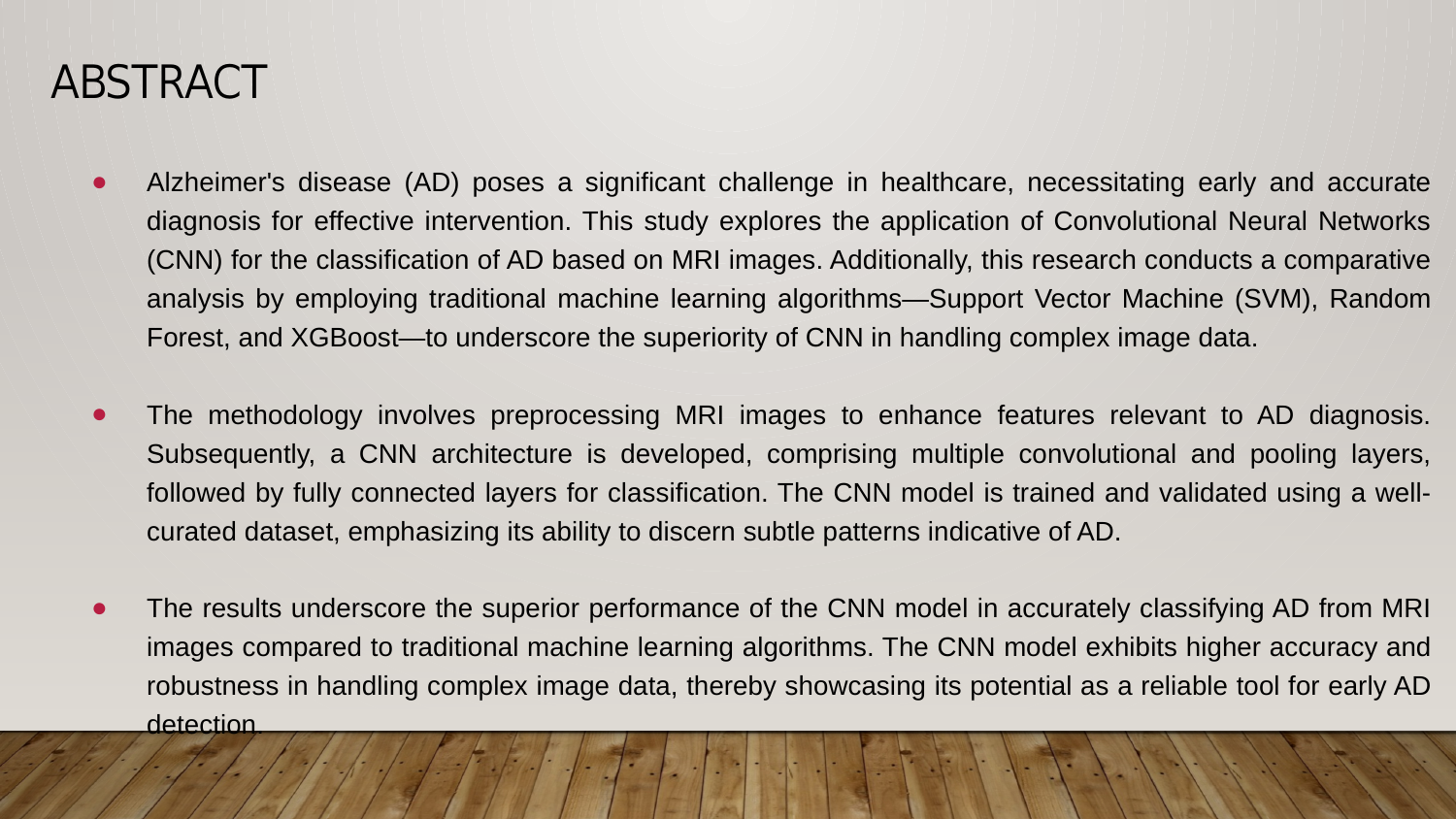

# Abstract
Alzheimer's disease (AD) poses a significant challenge in healthcare, necessitating early and accurate diagnosis for effective intervention. This study explores the application of Convolutional Neural Networks (CNN) for the classification of AD based on MRI images. Additionally, this research conducts a comparative analysis by employing traditional machine learning algorithms—Support Vector Machine (SVM), Random Forest, and XGBoost—to underscore the superiority of CNN in handling complex image data.

The methodology involves preprocessing MRI images to enhance features relevant to AD diagnosis. Subsequently, a CNN architecture is developed, comprising multiple convolutional and pooling layers, followed by fully connected layers for classification. The CNN model is trained and validated using a well-curated dataset, emphasizing its ability to discern subtle patterns indicative of AD.

The results underscore the superior performance of the CNN model in accurately classifying AD from MRI images compared to traditional machine learning algorithms. The CNN model exhibits higher accuracy and robustness in handling complex image data, thereby showcasing its potential as a reliable tool for early AD detection.